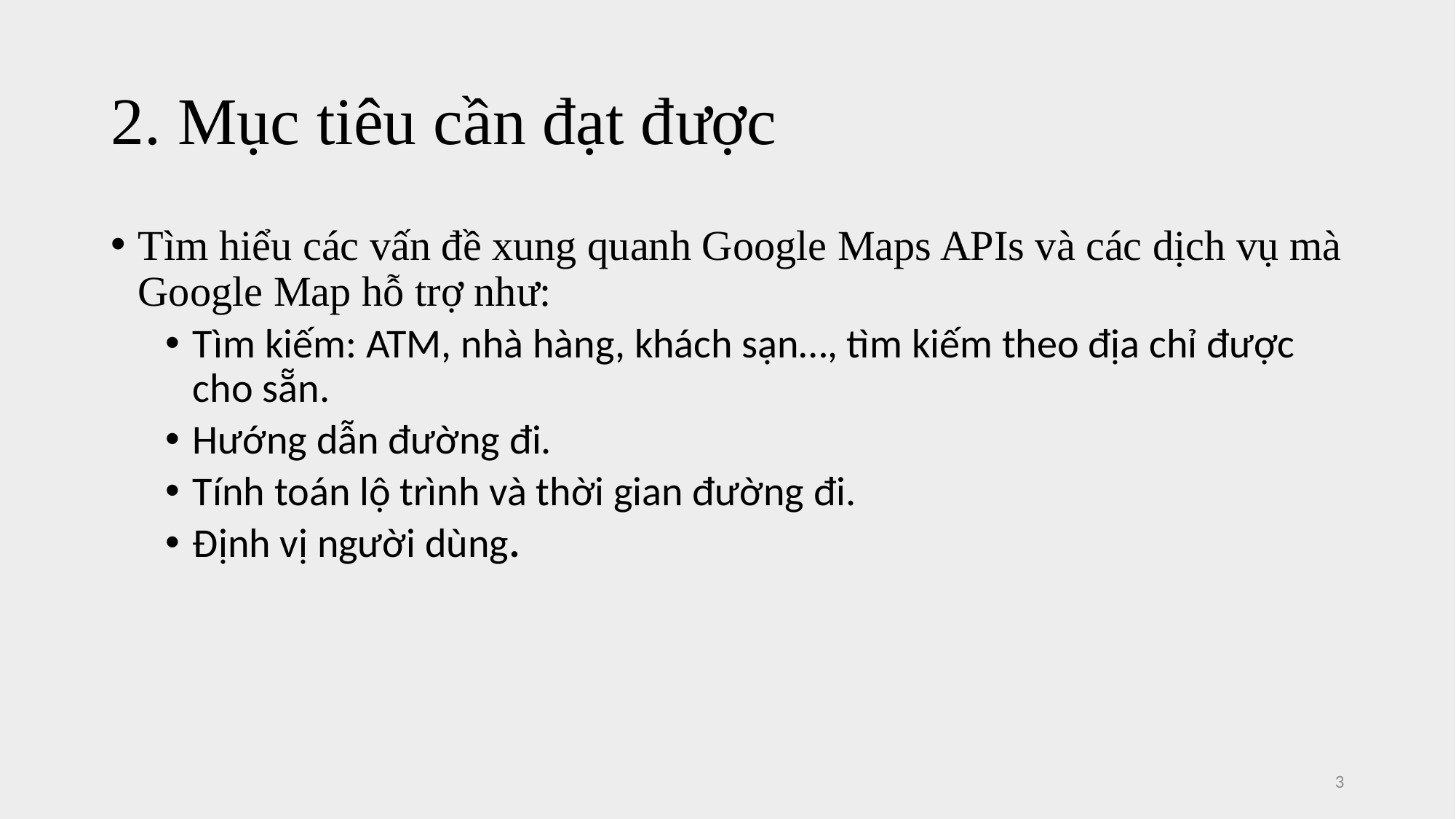

# 2. Mục tiêu cần đạt được
Tìm hiểu các vấn đề xung quanh Google Maps APIs và các dịch vụ mà Google Map hỗ trợ như:
Tìm kiếm: ATM, nhà hàng, khách sạn…, tìm kiếm theo địa chỉ được cho sẵn.
Hướng dẫn đường đi.
Tính toán lộ trình và thời gian đường đi.
Định vị người dùng.

3